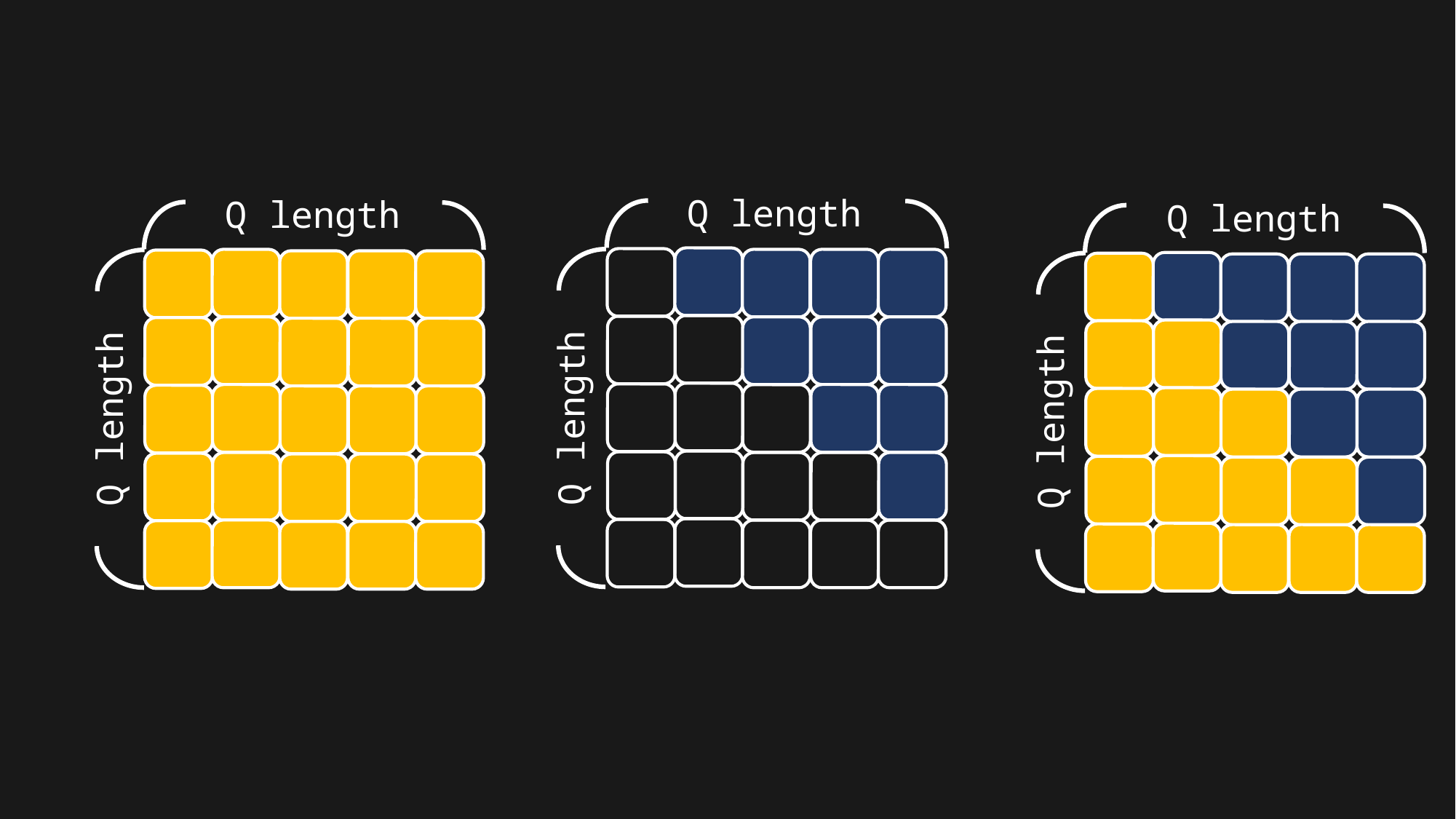

Q length

Q length

Q length

Q length

Q length

Q length